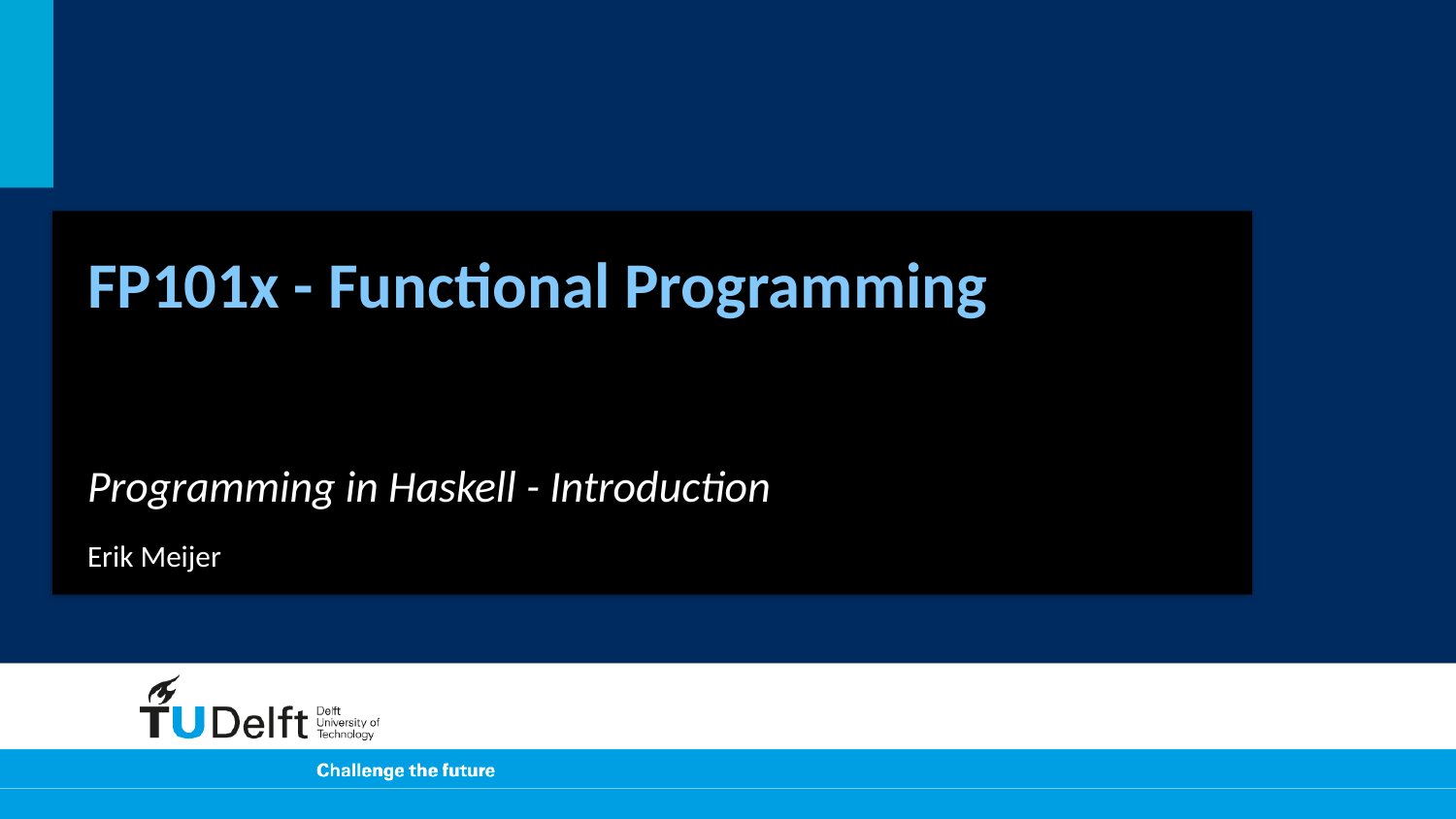

# FP101x - Functional Programming
Programming in Haskell - Introduction
Erik Meijer